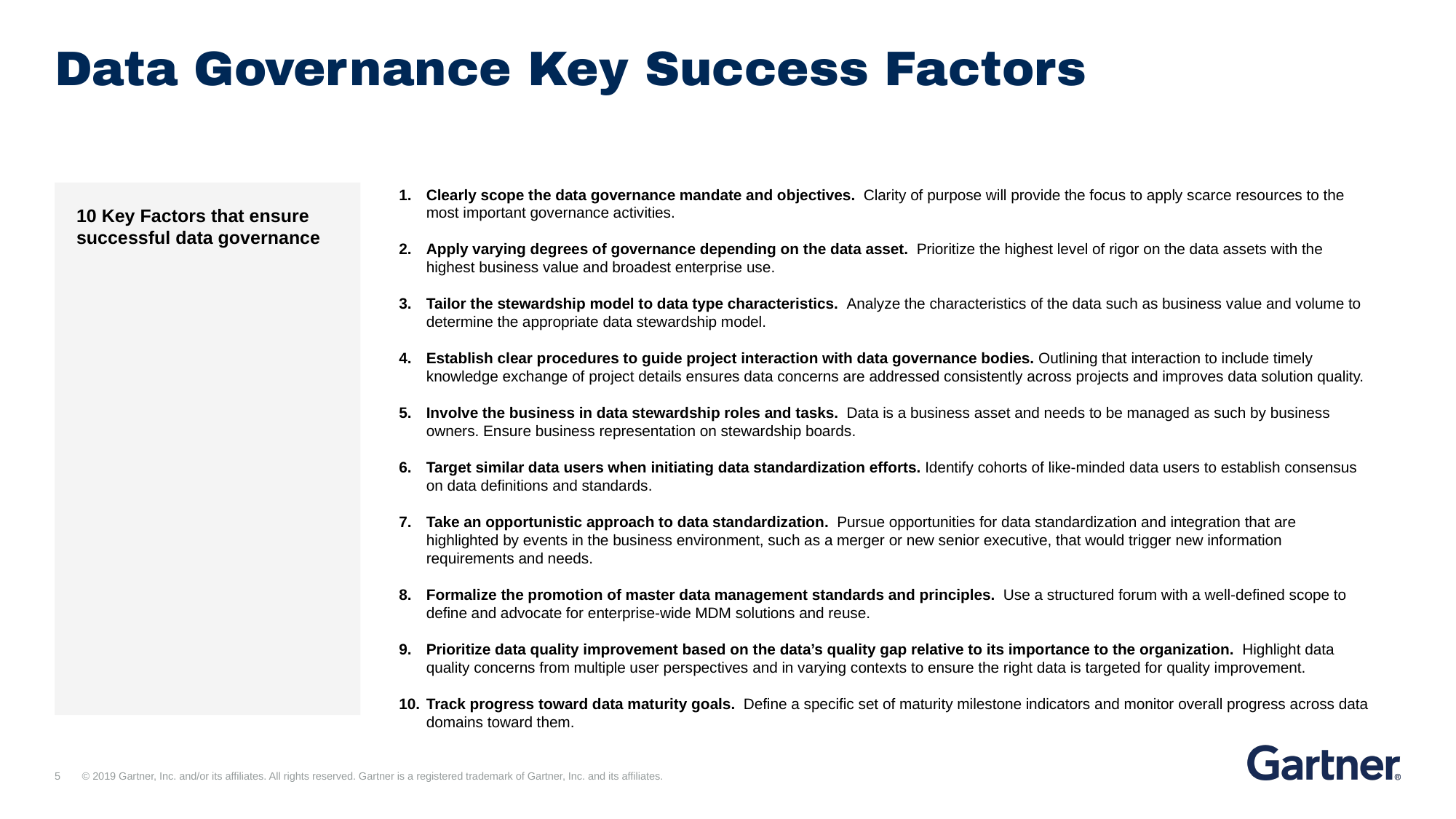

# Data Governance Key Success Factors

Clearly scope the data governance mandate and objectives.  Clarity of purpose will provide the focus to apply scarce resources to the most important governance activities.

Apply varying degrees of governance depending on the data asset.  Prioritize the highest level of rigor on the data assets with the highest business value and broadest enterprise use.

Tailor the stewardship model to data type characteristics.  Analyze the characteristics of the data such as business value and volume to determine the appropriate data stewardship model.

Establish clear procedures to guide project interaction with data governance bodies. Outlining that interaction to include timely knowledge exchange of project details ensures data concerns are addressed consistently across projects and improves data solution quality.

Involve the business in data stewardship roles and tasks.  Data is a business asset and needs to be managed as such by business owners. Ensure business representation on stewardship boards.

Target similar data users when initiating data standardization efforts. Identify cohorts of like-minded data users to establish consensus on data definitions and standards.

Take an opportunistic approach to data standardization.  Pursue opportunities for data standardization and integration that are highlighted by events in the business environment, such as a merger or new senior executive, that would trigger new information requirements and needs.

Formalize the promotion of master data management standards and principles.  Use a structured forum with a well-defined scope to define and advocate for enterprise-wide MDM solutions and reuse.

Prioritize data quality improvement based on the data’s quality gap relative to its importance to the organization.  Highlight data quality concerns from multiple user perspectives and in varying contexts to ensure the right data is targeted for quality improvement.

Track progress toward data maturity goals.  Define a specific set of maturity milestone indicators and monitor overall progress across data domains toward them.
10 Key Factors that ensure successful data governance